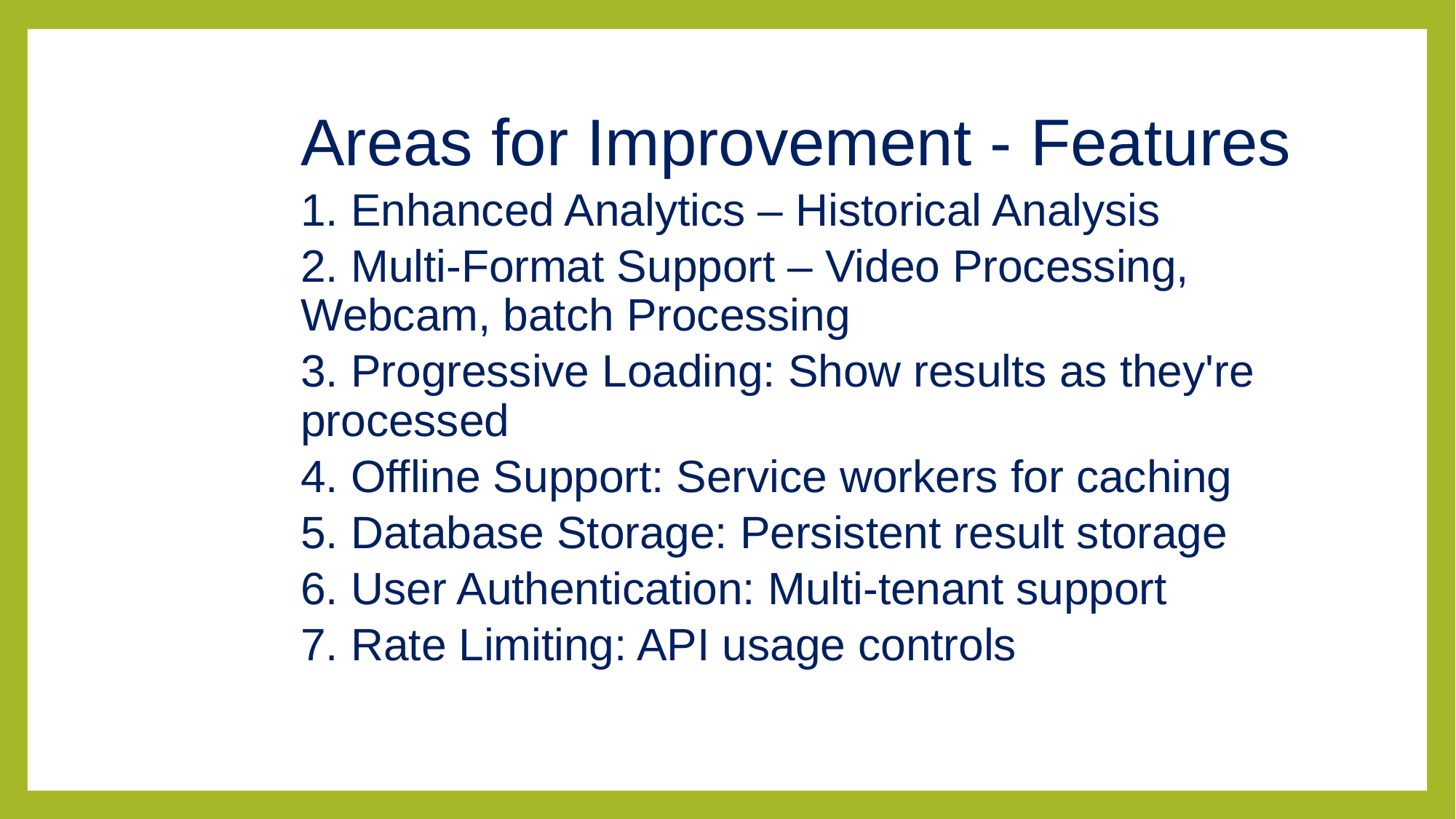

Areas for Improvement - Features
1. Enhanced Analytics – Historical Analysis
2. Multi-Format Support – Video Processing, Webcam, batch Processing
3. Progressive Loading: Show results as they're processed
4. Offline Support: Service workers for caching
5. Database Storage: Persistent result storage
6. User Authentication: Multi-tenant support
7. Rate Limiting: API usage controls